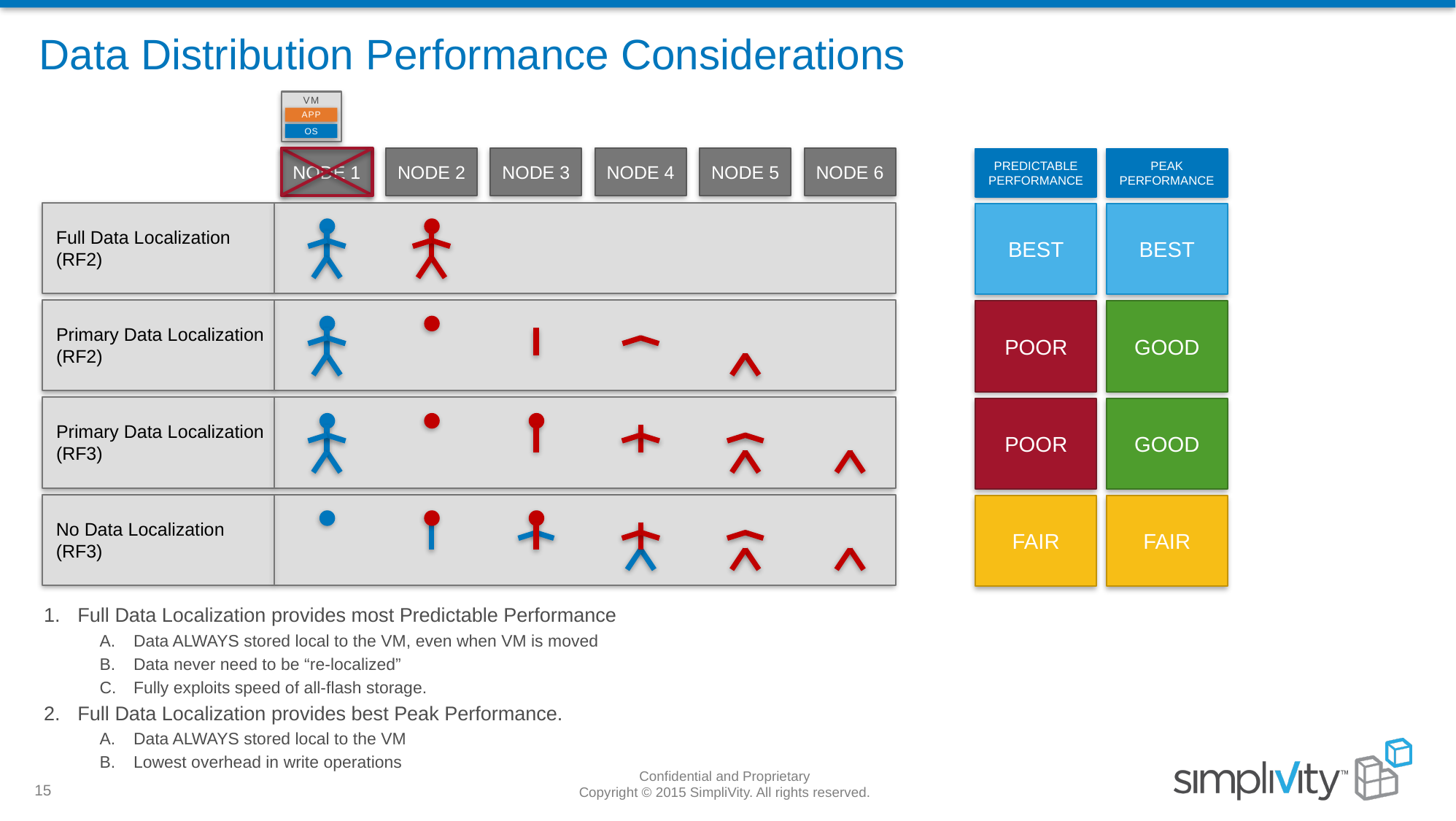

# Data Distribution Performance Considerations
VM
APP
OS
NODE 1

NODE 2
NODE 3
NODE 4
NODE 5
NODE 6
PREDICTABLE PERFORMANCE
BEST
POOR
POOR
FAIR
PEAK PERFORMANCE
BEST
GOOD
GOOD
FAIR

Full Data Localization
(RF2)

Primary Data Localization
(RF2)

Primary Data Localization
(RF3)

No Data Localization
(RF3)

Full Data Localization provides most Predictable Performance
Data ALWAYS stored local to the VM, even when VM is moved
Data never need to be “re-localized”
Fully exploits speed of all-flash storage.
Full Data Localization provides best Peak Performance.
Data ALWAYS stored local to the VM
Lowest overhead in write operations